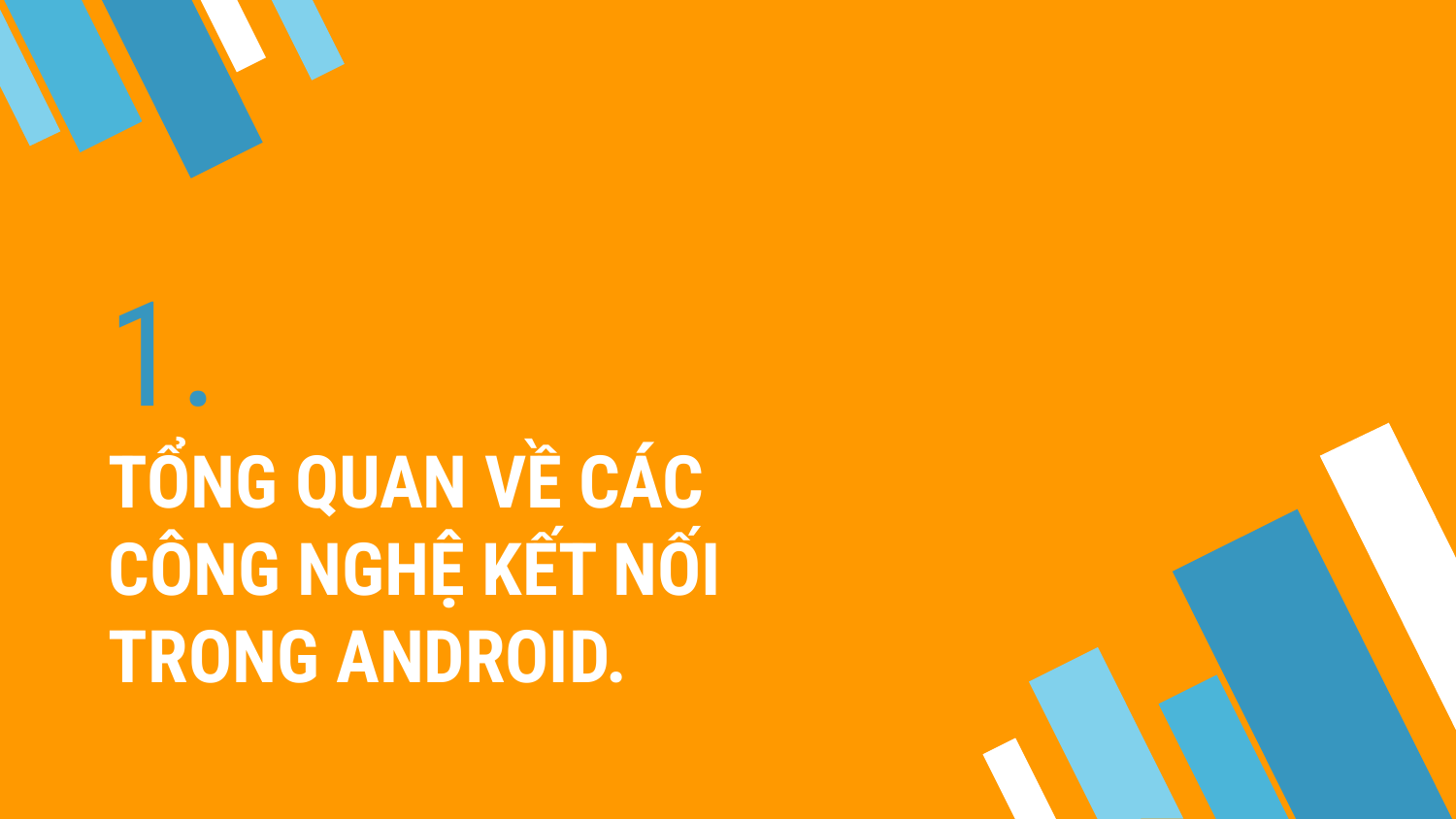

# 1.
TỔNG QUAN VỀ CÁC CÔNG NGHỆ KẾT NỐI TRONG ANDROID.